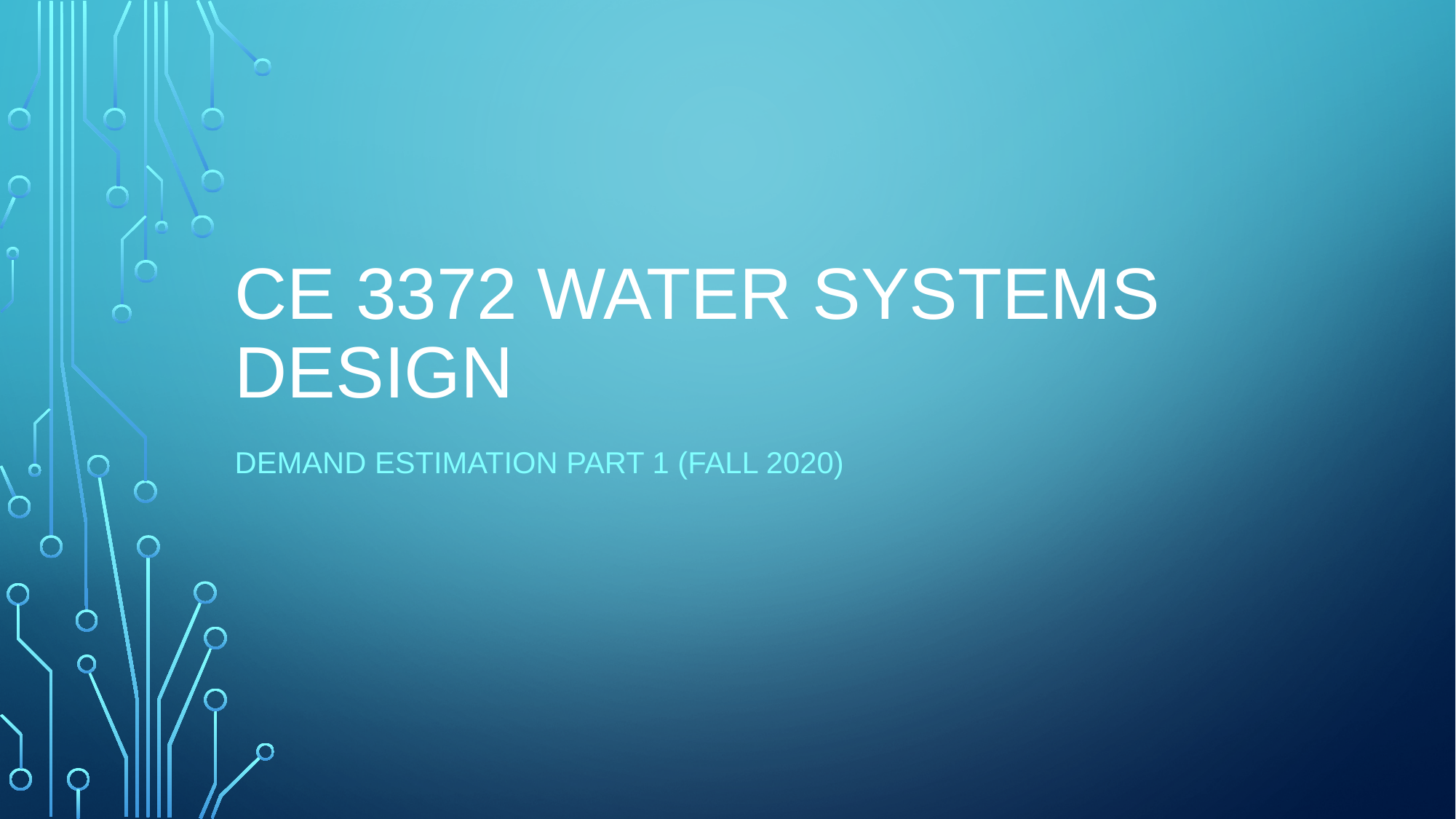

# CE 3372 water systems design
DEMAND ESTIMATION Part 1 (fall 2020)